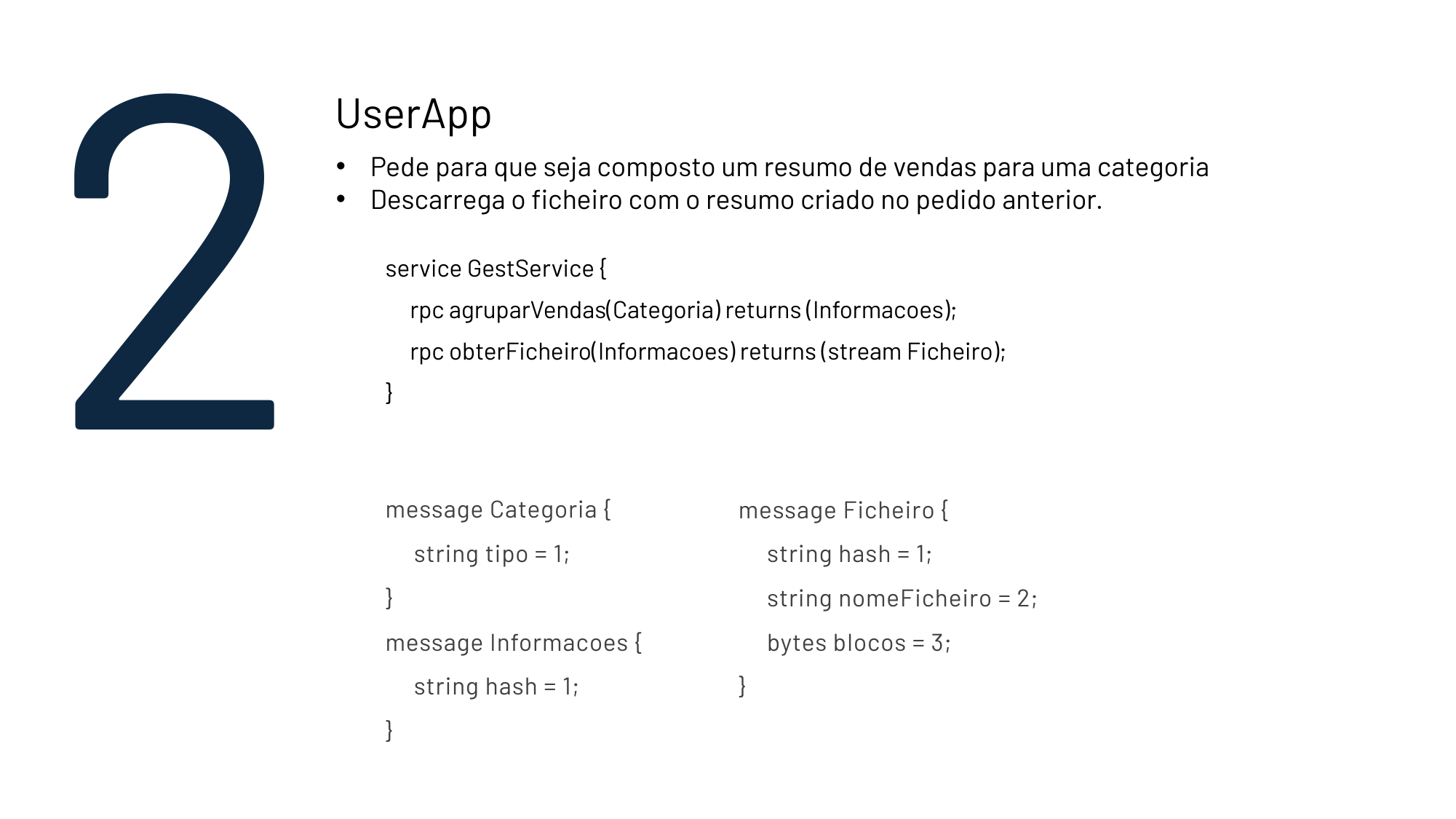

1
2

3

4
UserApp
Pede para que seja composto um resumo de vendas para uma categoria
Descarrega o ficheiro com o resumo criado no pedido anterior.
service GestService {
     rpc agruparVendas(Categoria) returns (Informacoes);
     rpc obterFicheiro(Informacoes) returns (stream Ficheiro);
}
message Categoria {
     string tipo = 1;
}
message Informacoes {
     string hash = 1;
}
message Ficheiro {
     string hash = 1;
     string nomeFicheiro = 2;
     bytes blocos = 3;
}